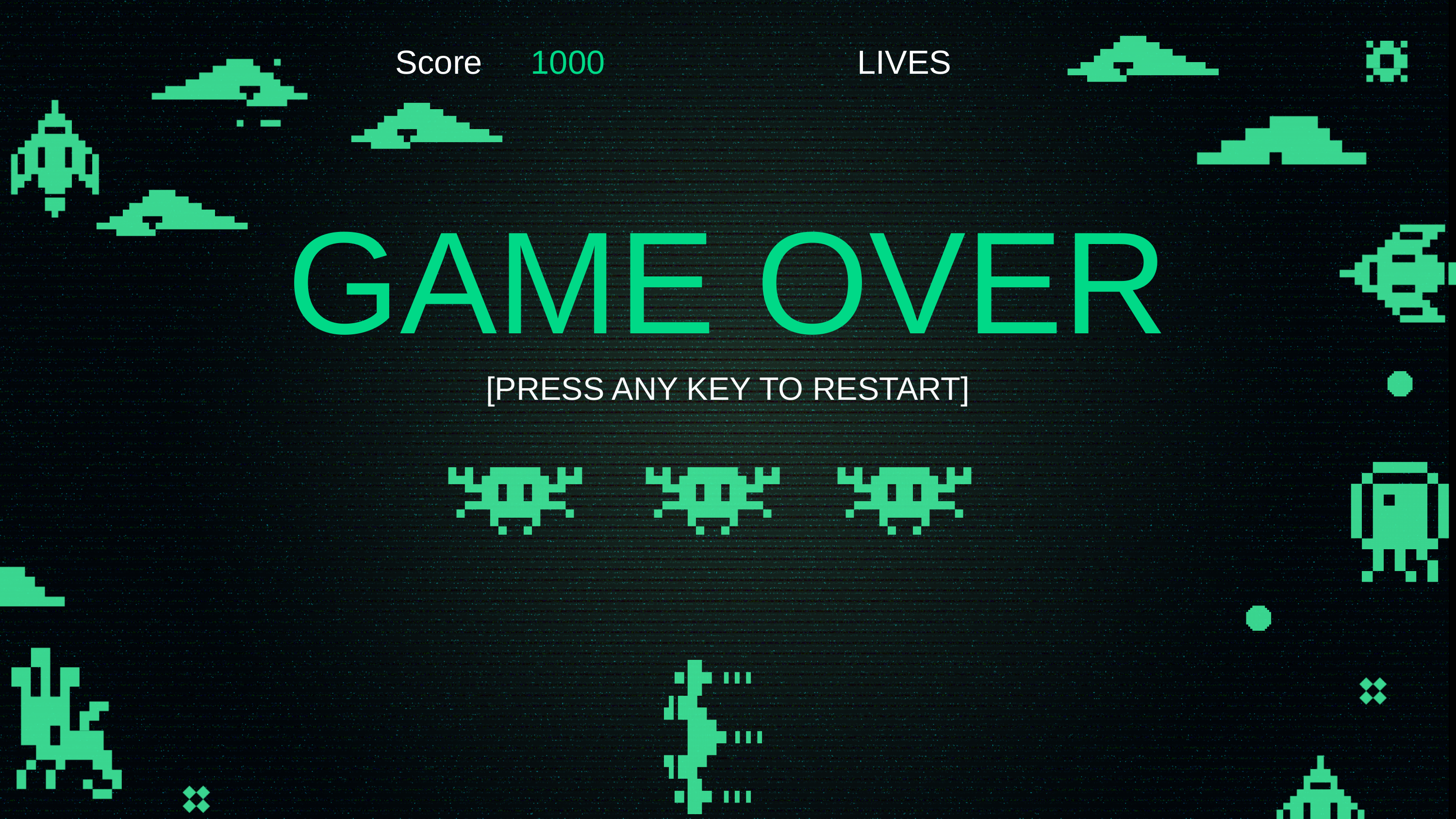

Score
1000
LIVES

GAME OVER

[PRESS ANY KEY TO RESTART]